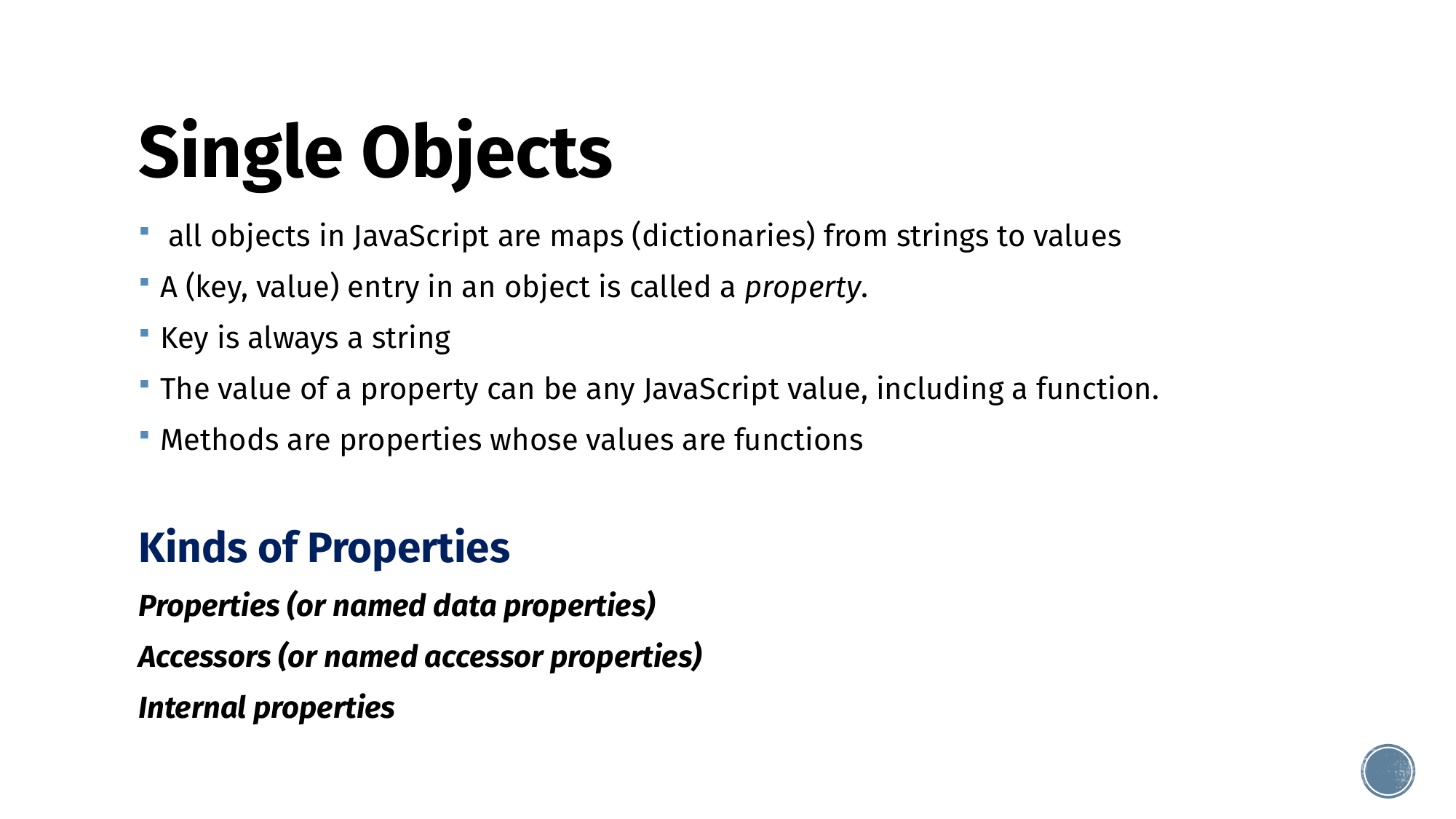

# Single Objects
 all objects in JavaScript are maps (dictionaries) from strings to values
A (key, value) entry in an object is called a property.
Key is always a string
The value of a property can be any JavaScript value, including a function.
Methods are properties whose values are functions

Kinds of Properties
Properties (or named data properties)
Accessors (or named accessor properties)
Internal properties